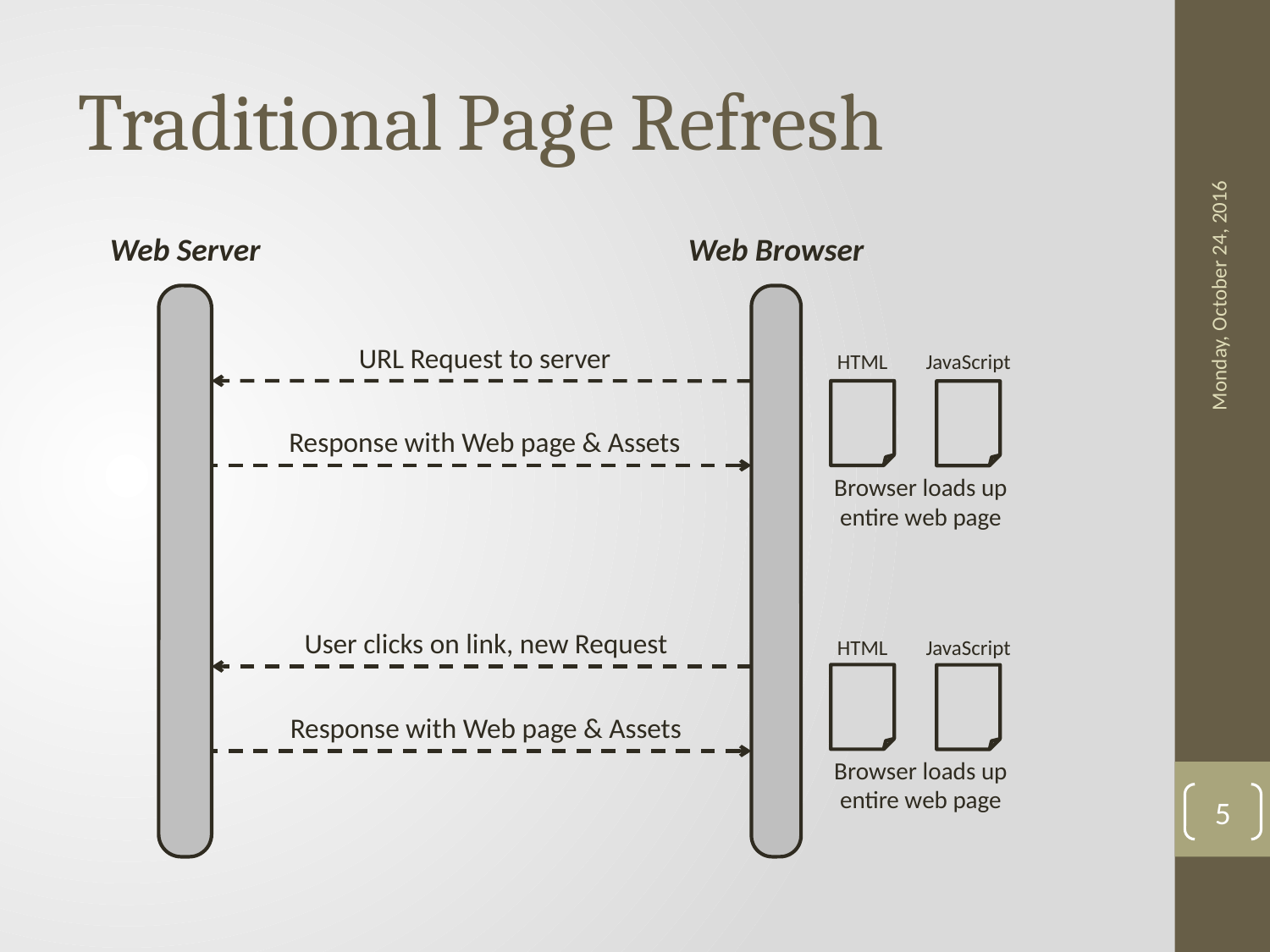

# Traditional Page Refresh
Web Server
Web Browser
Monday, October 24, 2016

URL Request to server
HTML
JavaScript

Response with Web page & Assets
Browser loads up entire web page

User clicks on link, new Request
HTML
JavaScript

Response with Web page & Assets
Browser loads up entire web page
5